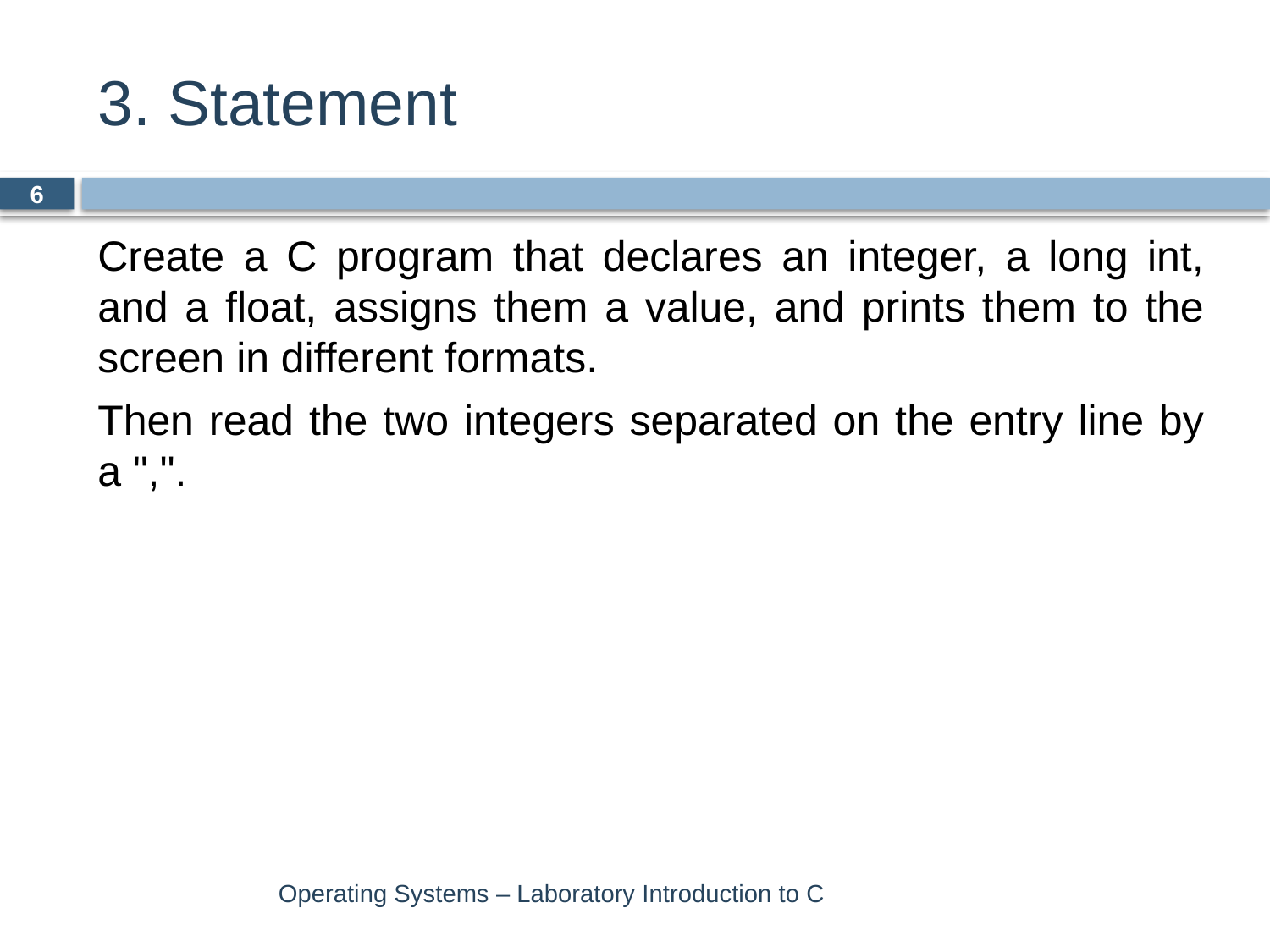

# 3. Statement
6
Create a C program that declares an integer, a long int, and a float, assigns them a value, and prints them to the screen in different formats.
Then read the two integers separated on the entry line by a ",".
Operating Systems – Laboratory Introduction to C